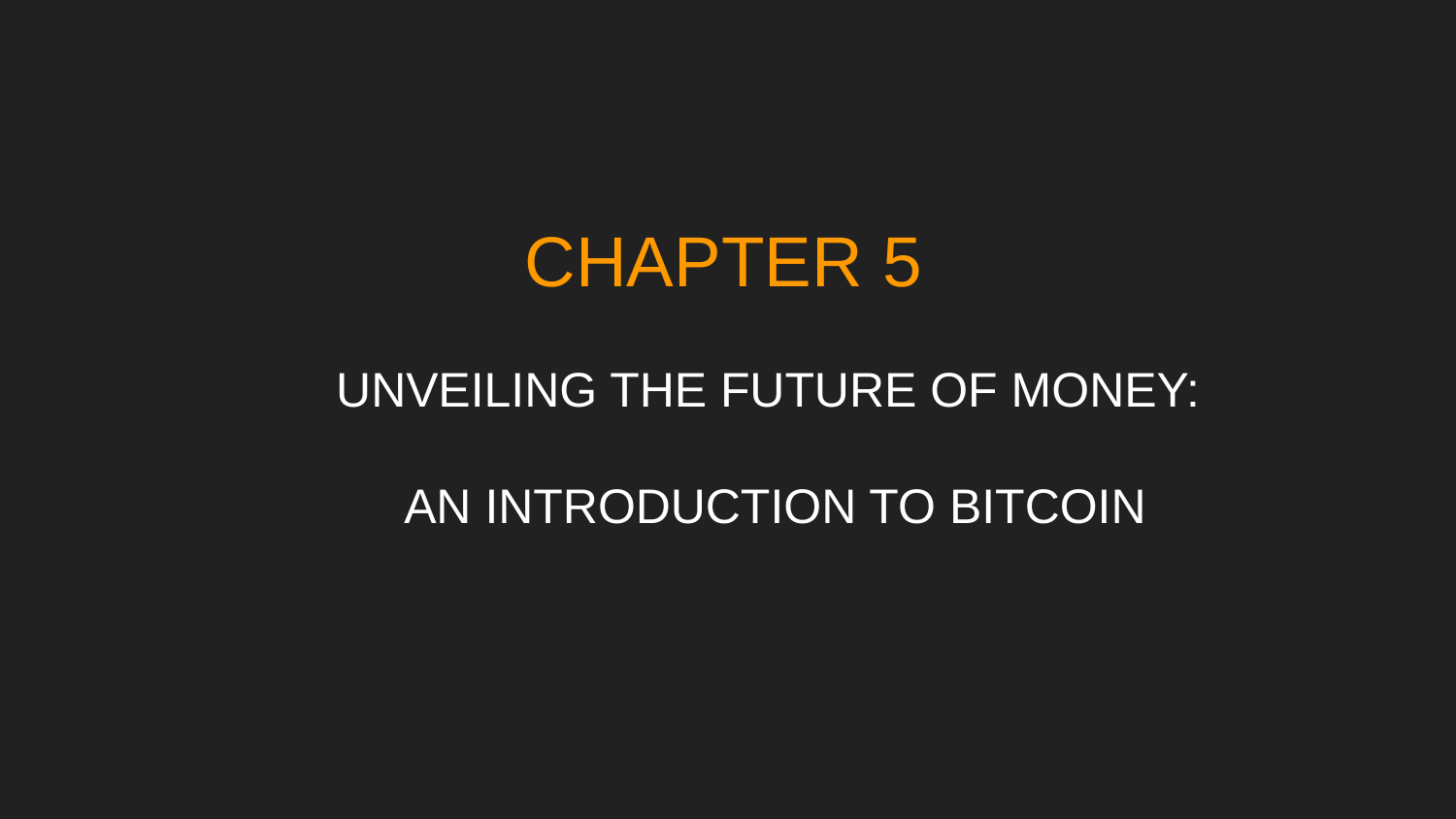

CHAPTER 5
UNVEILING THE FUTURE OF MONEY:

     AN INTRODUCTION TO BITCOIN